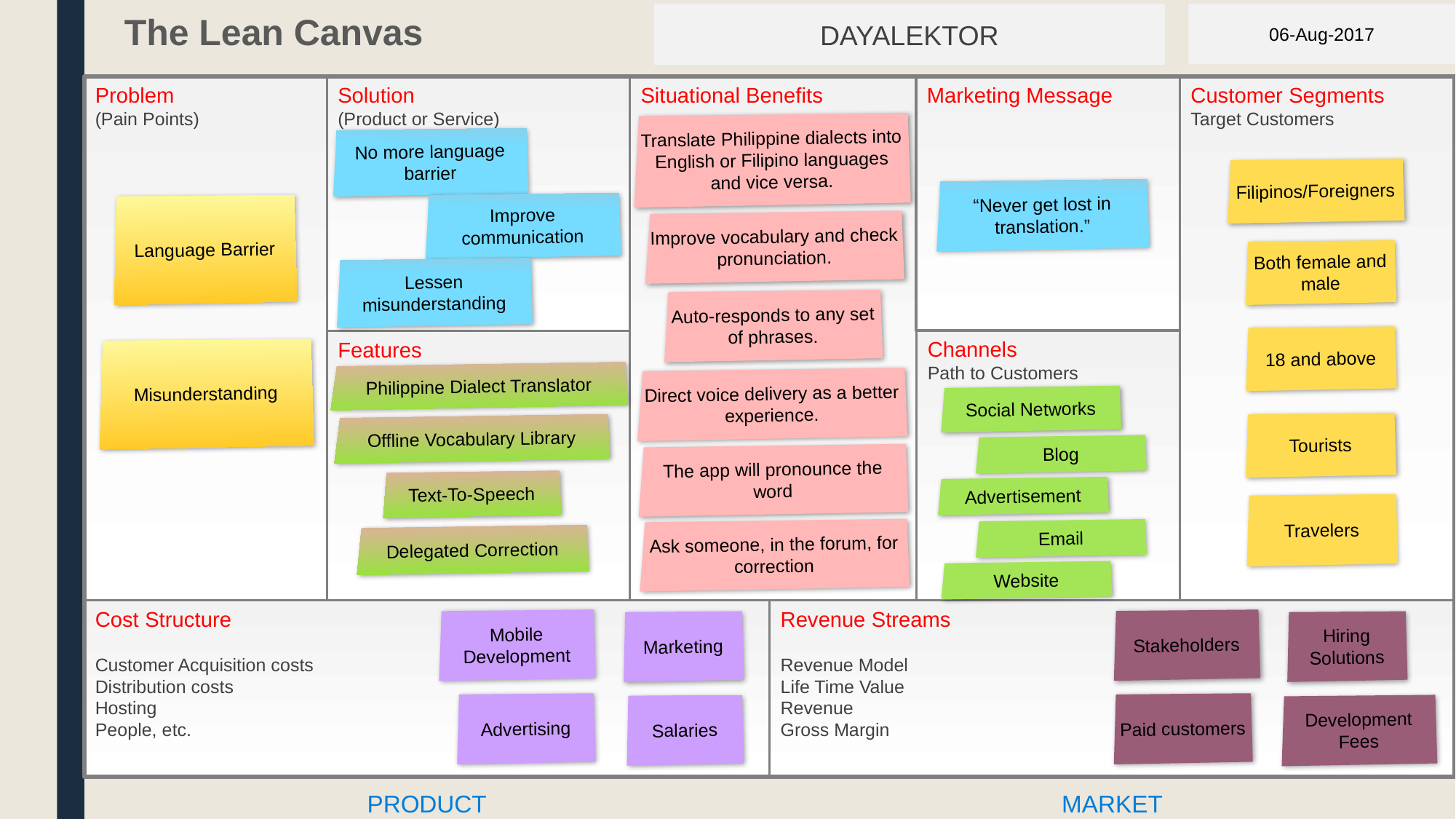

DAYALEKTOR
06-Aug-2017
The Lean Canvas

Problem
(Pain Points)
Solution
(Product or Service)
Situational Benefits
Marketing Message
Customer Segments
Target Customers
Translate Philippine dialects into English or Filipino languages and vice versa.
No more language barrier
“Never get lost in translation.”
Improve communication
Language Barrier
Improve vocabulary and check pronunciation.
Auto-responds to any set of phrases.
Channels
Path to Customers
Features
Misunderstanding
Philippine Dialect Translator
Direct voice delivery as a better experience.
Social Networks
Tourists
Offline Vocabulary Library
Blog
Advertisement
Travelers
Cost Structure

Customer Acquisition costs
Distribution costs
Hosting
People, etc.
Revenue Streams

Revenue Model
Life Time Value
Revenue
Gross Margin
Stakeholders
Mobile Development
Hiring Solutions
Marketing
Advertising
Paid customers
Salaries
Development Fees
PRODUCT
MARKET
The app will pronounce the word
Text-To-Speech
Ask someone, in the forum, for correction
Delegated Correction
Email
Lessen misunderstanding
Website
Filipinos/Foreigners
Both female and male
18 and above